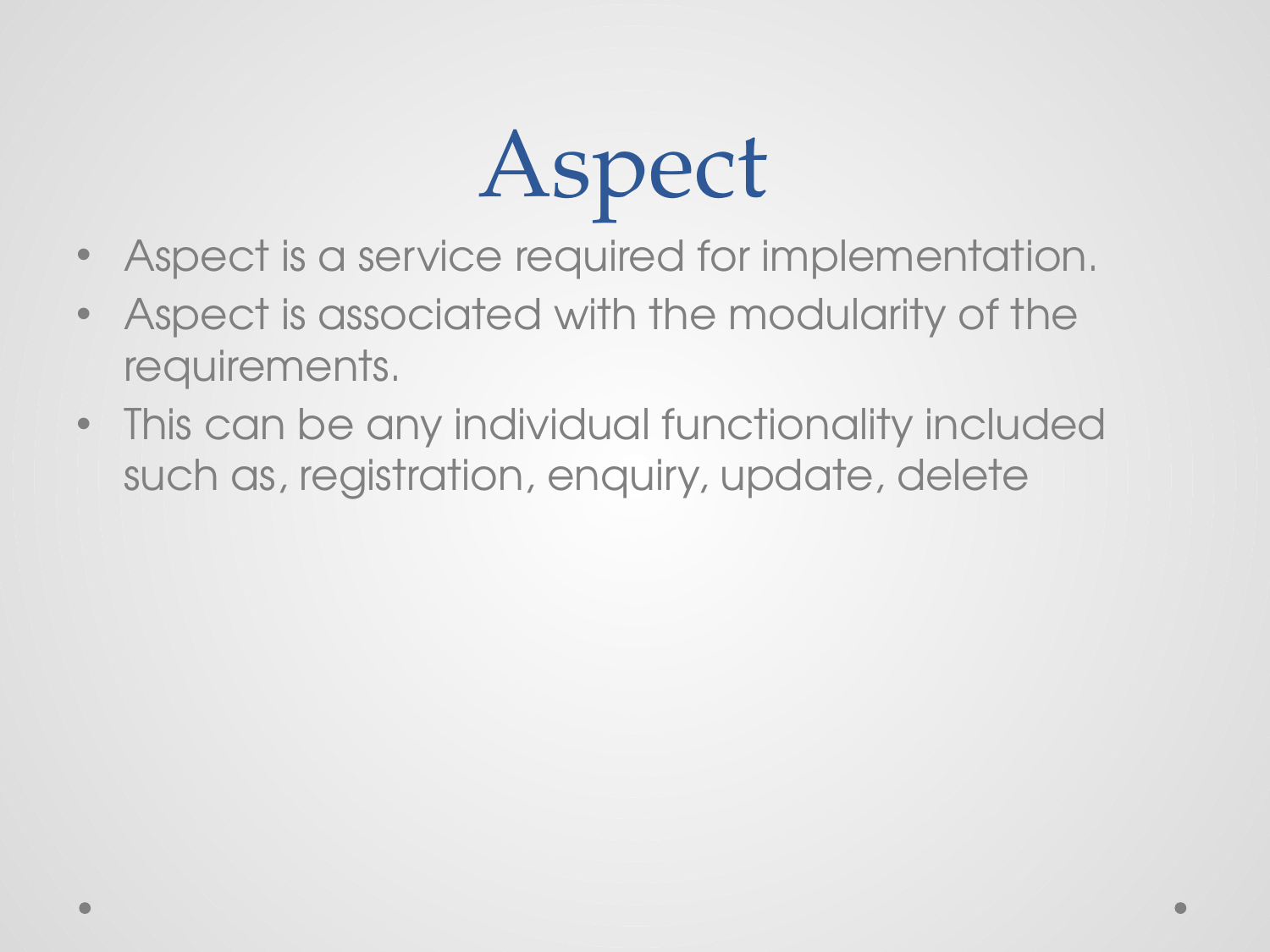

# Aspect
Aspect is a service required for implementation.
Aspect is associated with the modularity of the requirements.
This can be any individual functionality included such as, registration, enquiry, update, delete